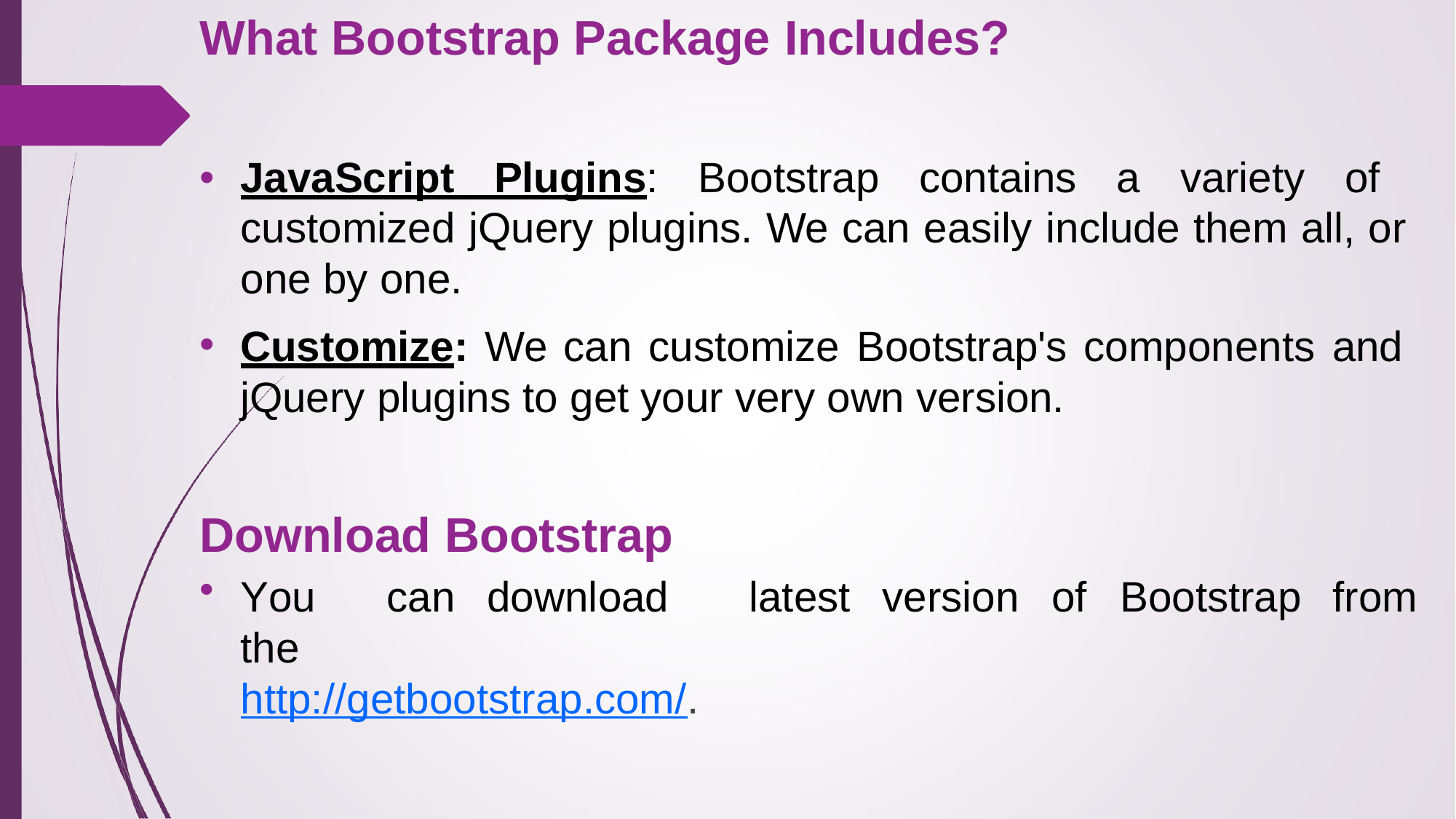

# What Bootstrap Package Includes?
JavaScript Plugins: Bootstrap contains a variety of  customized jQuery plugins. We can easily include them all, or  one by one.
Customize: We can customize Bootstrap's components and  jQuery plugins to get your very own version.
Download Bootstrap
You	can	download	the  http://getbootstrap.com/.
latest
version
of	Bootstrap
from